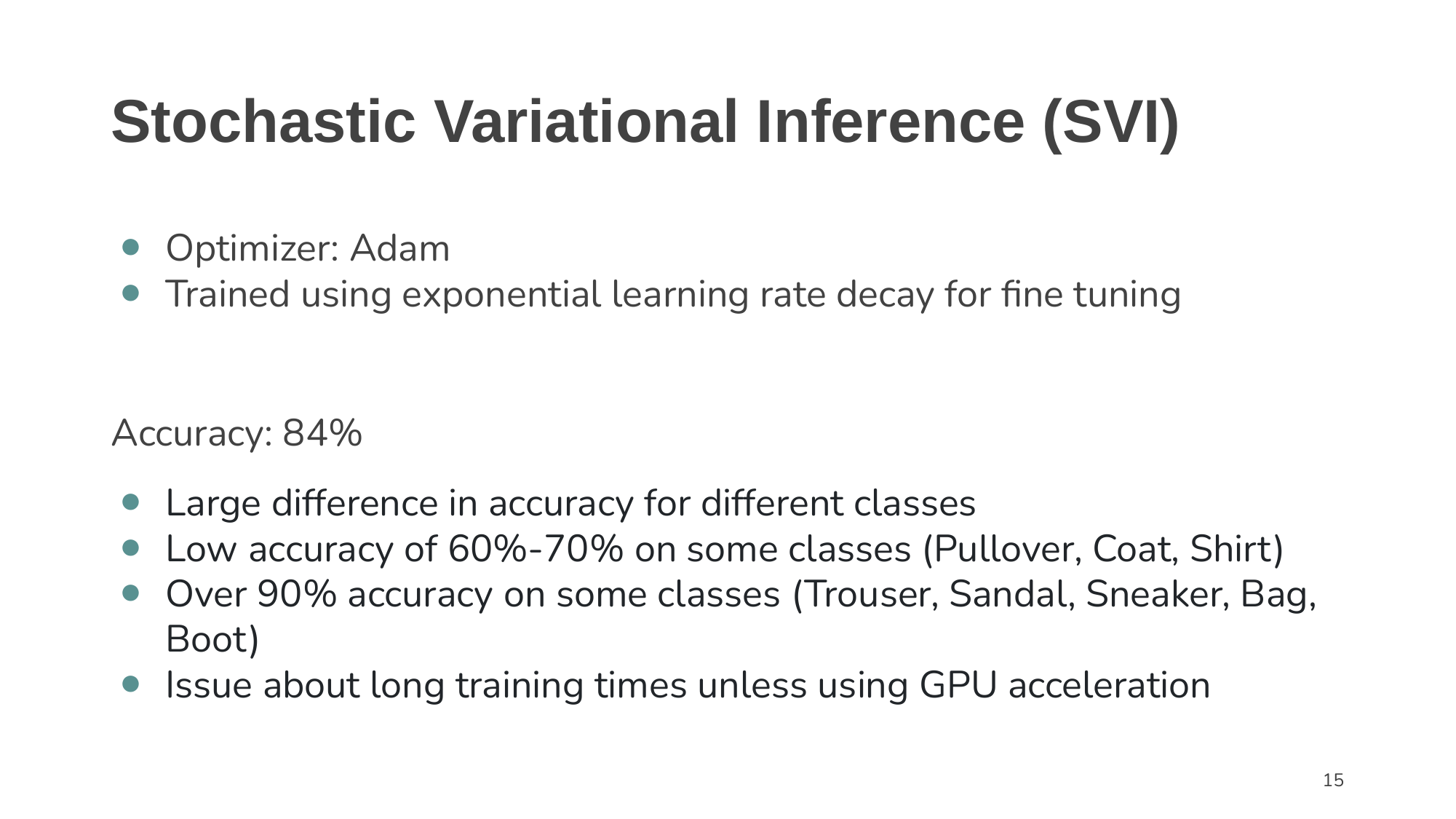

# Stochastic Variational Inference (SVI)
Optimizer: Adam
Trained using exponential learning rate decay for fine tuning

Accuracy: 84%
Large difference in accuracy for different classes
Low accuracy of 60%-70% on some classes (Pullover, Coat, Shirt)
Over 90% accuracy on some classes (Trouser, Sandal, Sneaker, Bag, Boot)
Issue about long training times unless using GPU acceleration
15